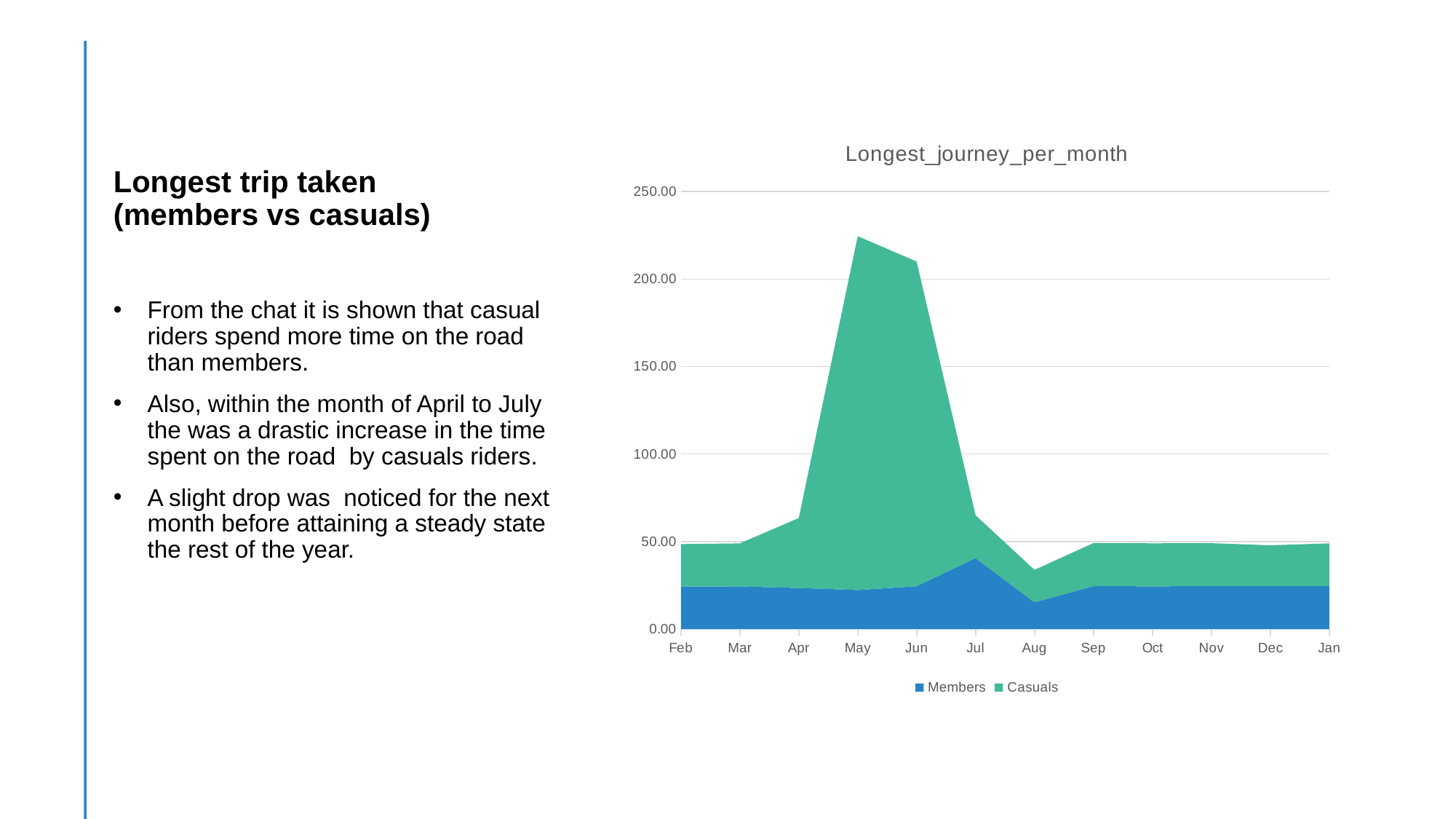

# Longest trip taken (members vs casuals)

### Chart: Longest_journey_per_month

| Category | Members | Casuals |
|---|---|---|
| Feb | 24.29 | 24.29 |
| Mar | 24.4 | 24.56 |
| Apr | 23.53 | 39.9 |
| May | 22.34 | 202.16 |
| Jun | 24.5 | 185.52 |
| Jul | 40.58 | 24.46 |
| Aug | 15.32 | 18.52 |
| Sep | 24.57 | 24.57 |
| Oct | 24.46 | 24.56 |
| Nov | 24.58 | 24.51 |
| Dec | 24.54 | 23.35 |
| Jan | 24.57 | 24.39 |
From the chat it is shown that casual riders spend more time on the road than members.
Also, within the month of April to July the was a drastic increase in the time spent on the road  by casuals riders.
A slight drop was  noticed for the next month before attaining a steady state the rest of the year.